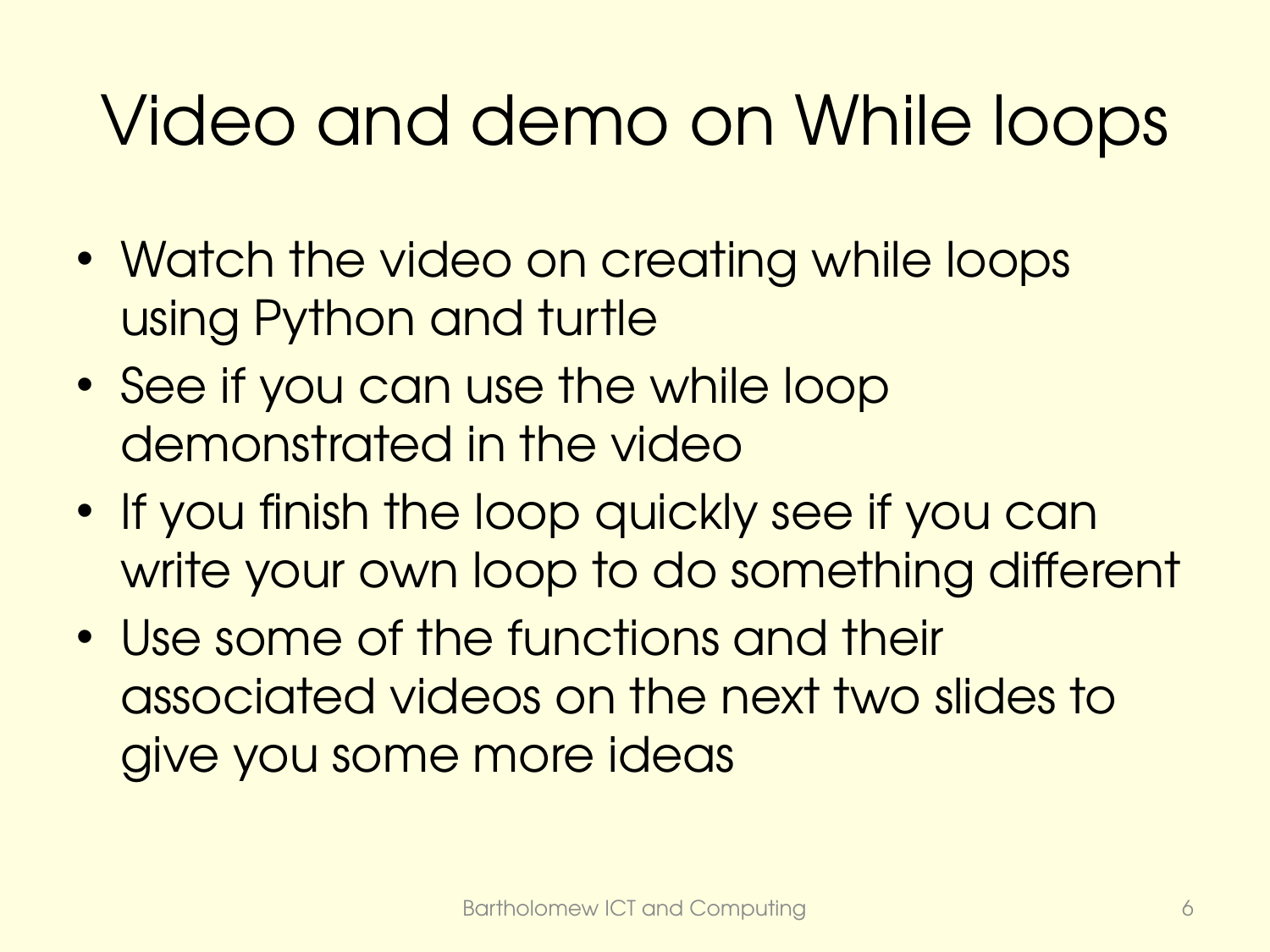

# Video and demo on While loops
Watch the video on creating while loops using Python and turtle
See if you can use the while loop demonstrated in the video
If you finish the loop quickly see if you can write your own loop to do something different
Use some of the functions and their associated videos on the next two slides to give you some more ideas
Bartholomew ICT and Computing
6